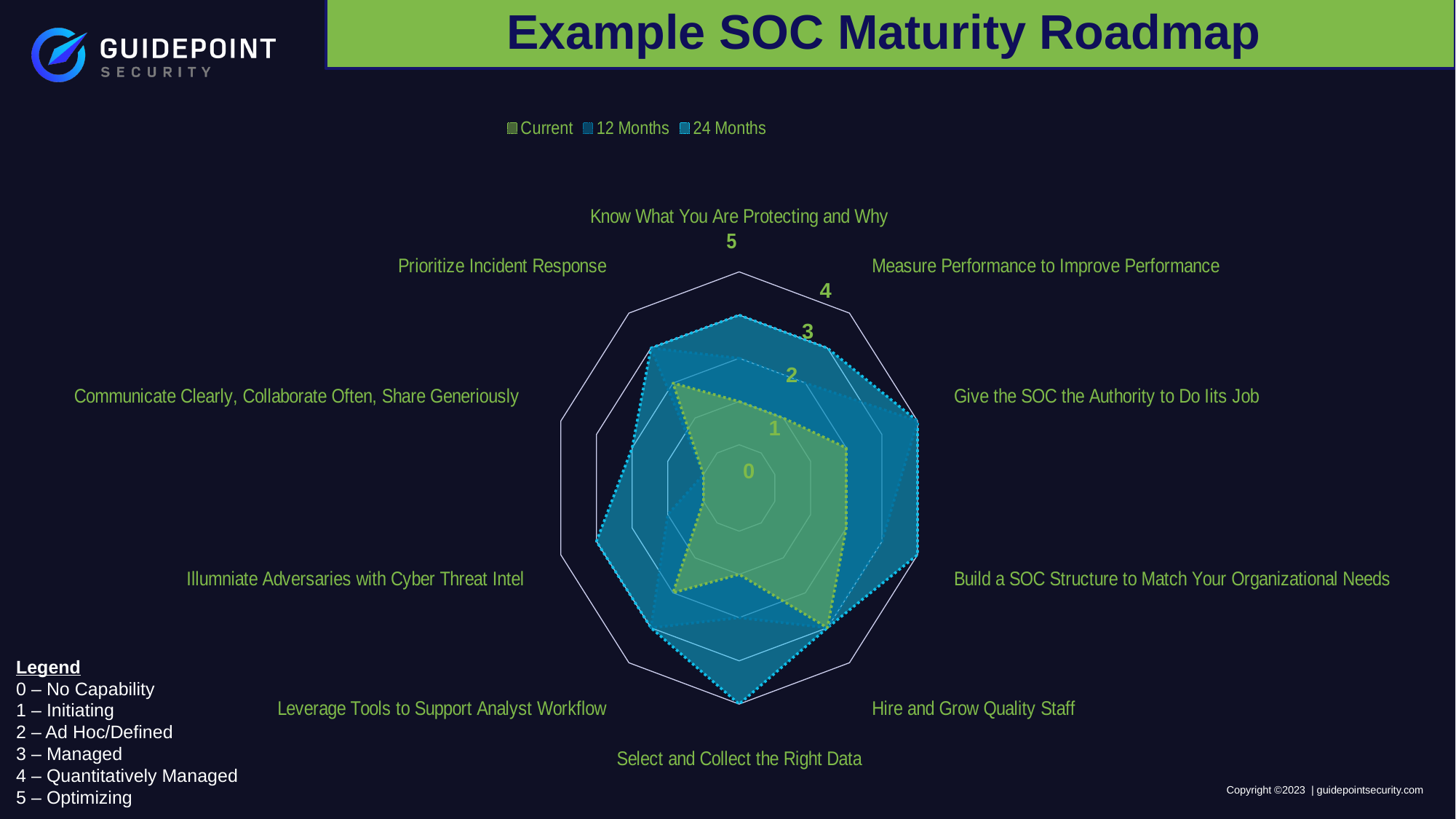

Example SOC Maturity Roadmap

### Chart

| Category | Current | 12 Months | 24 Months |
|---|---|---|---|
| Know What You Are Protecting and Why | 2.0 | 3.0 | 4.0 |
| Measure Performance to Improve Performance | 2.0 | 3.0 | 4.0 |
| Give the SOC the Authority to Do Iits Job | 3.0 | 5.0 | 5.0 |
| Build a SOC Structure to Match Your Organizational Needs | 3.0 | 4.0 | 5.0 |
| Hire and Grow Quality Staff | 4.0 | 4.0 | 4.0 |
| Select and Collect the Right Data | 2.0 | 3.0 | 5.0 |
| Leverage Tools to Support Analyst Workflow | 3.0 | 4.0 | 4.0 |
| Illumniate Adversaries with Cyber Threat Intel | 1.0 | 2.0 | 4.0 |
| Communicate Clearly, Collaborate Often, Share Generiously  | 1.0 | 1.0 | 3.0 |
| Prioritize Incident Response | 3.0 | 4.0 | 4.0 |
4
3
2
1
0
Legend
0 – No Capability
1 – Initiating
2 – Ad Hoc/Defined
3 – Managed
4 – Quantitatively Managed
5 – Optimizing